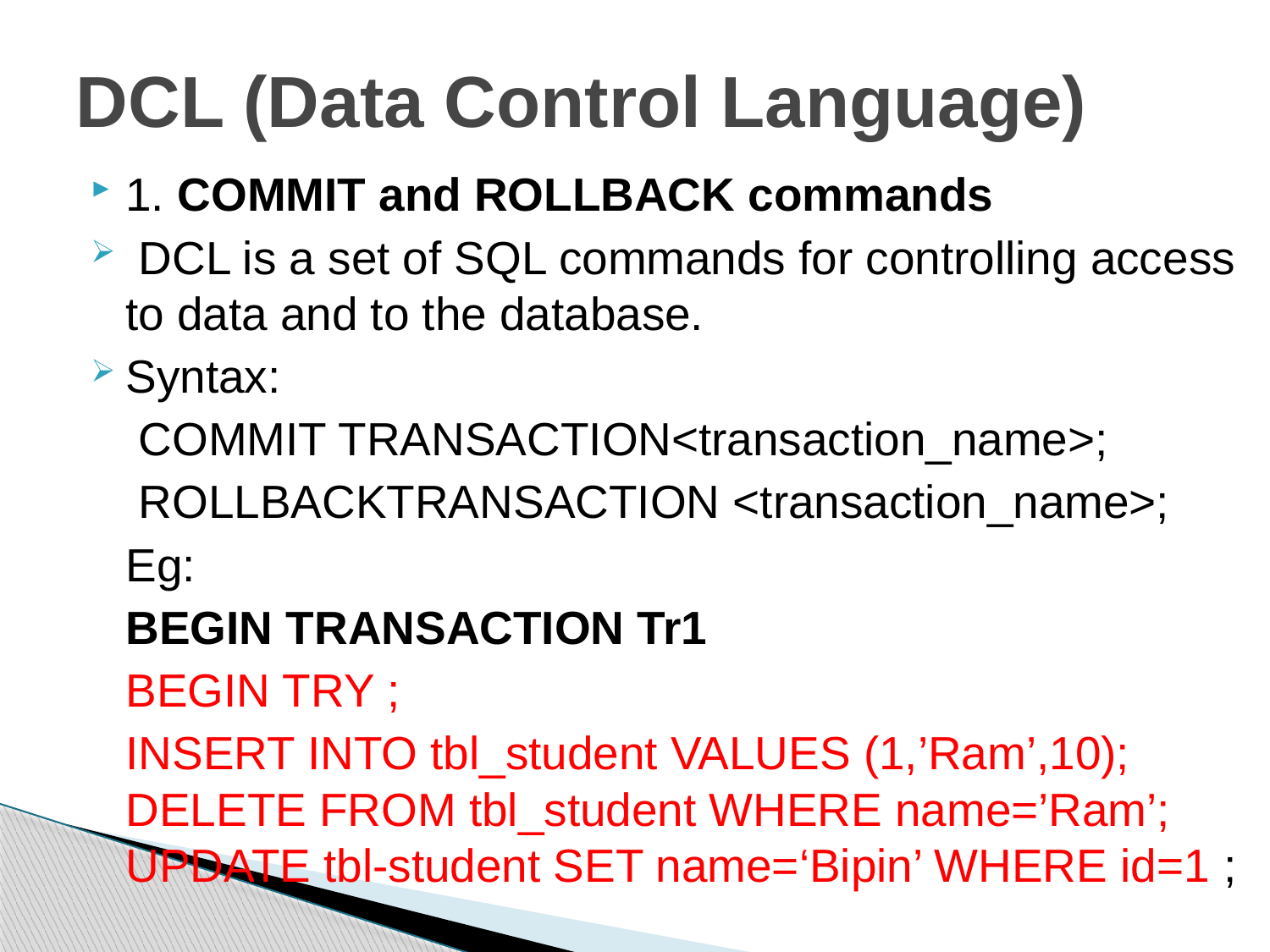

# DCL (Data Control Language)
1. COMMIT and ROLLBACK commands
 DCL is a set of SQL commands for controlling access to data and to the database.
Syntax:
	 COMMIT TRANSACTION<transaction_name>;
	 ROLLBACKTRANSACTION <transaction_name>;
	Eg:
	BEGIN TRANSACTION Tr1
	BEGIN TRY ;
	INSERT INTO tbl_student VALUES (1,’Ram’,10); DELETE FROM tbl_student WHERE name=’Ram’; UPDATE tbl-student SET name=‘Bipin’ WHERE id=1 ;